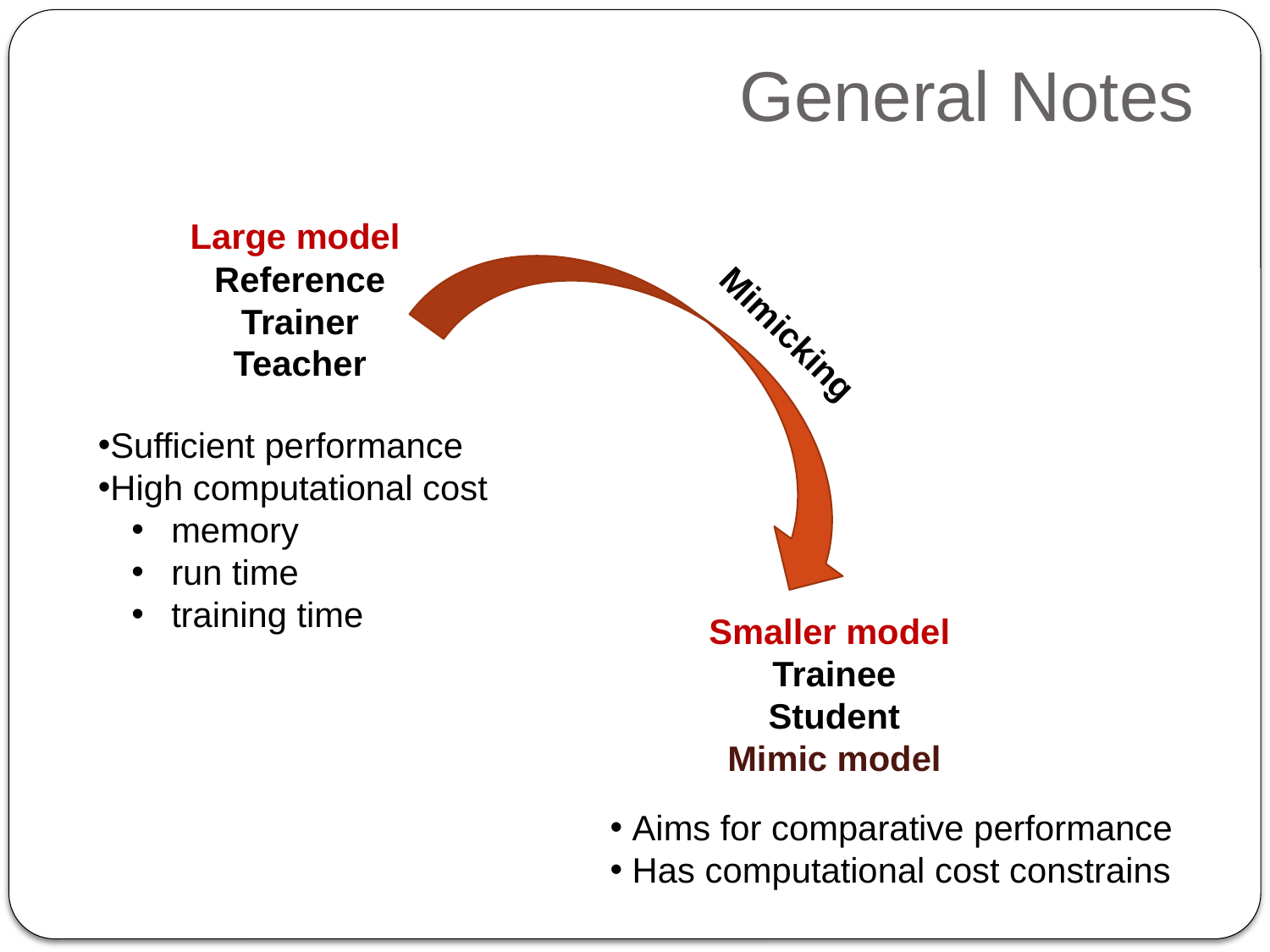

# General Notes
Large model
Reference
Trainer
Teacher
Mimicking

Sufficient performance
High computational cost
 memory
 run time
 training time
Smaller model
Trainee
Student
Mimic model
 Aims for comparative performance
 Has computational cost constrains